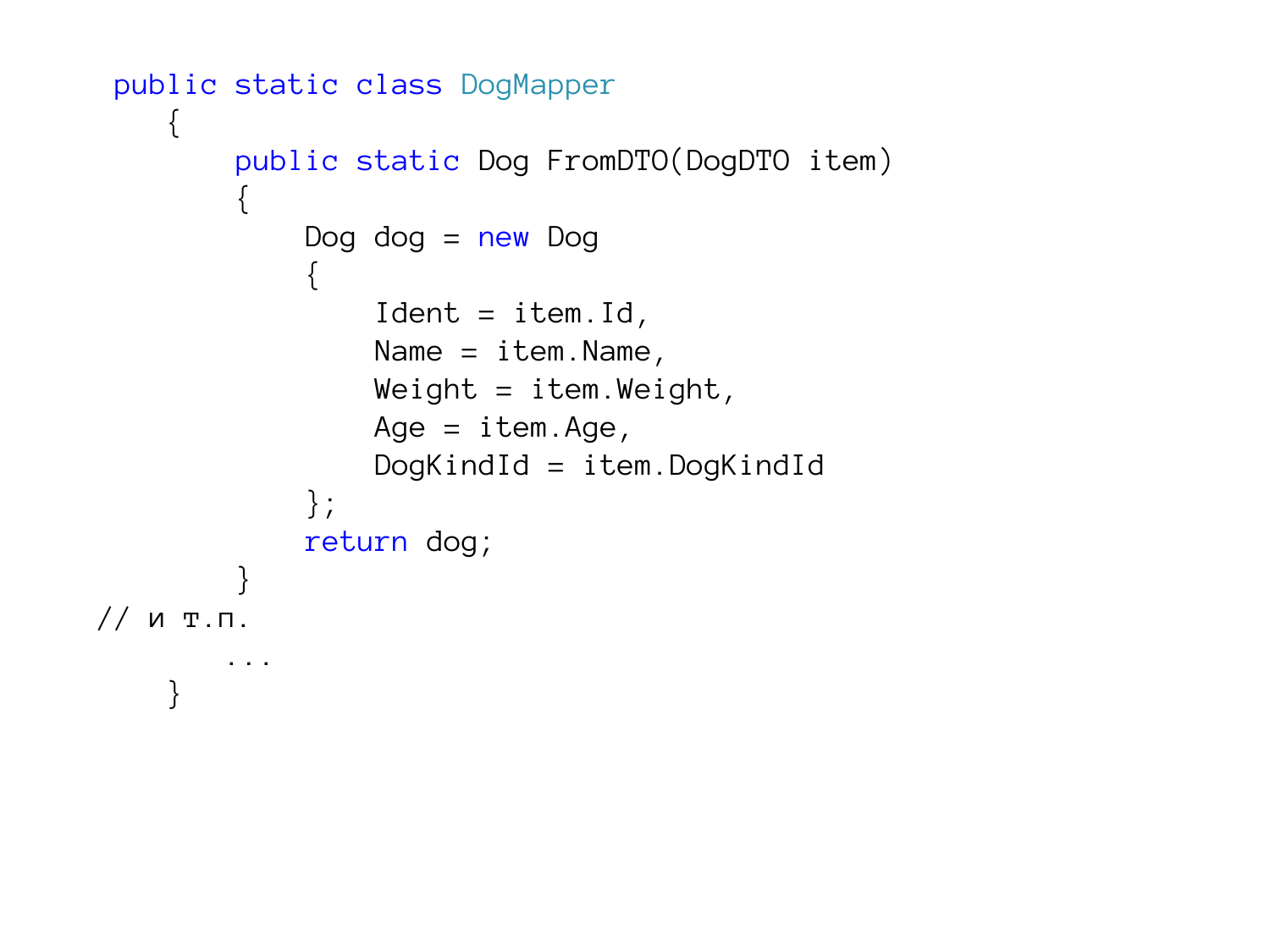

public static class DogMapper
    {
        public static Dog FromDTO(DogDTO item)
        {
            Dog dog = new Dog
            {
                Ident = item.Id,
                Name = item.Name,
                Weight = item.Weight,
                Age = item.Age,
                DogKindId = item.DogKindId
            };
            return dog;
        }
// и т.п.
	...
    }